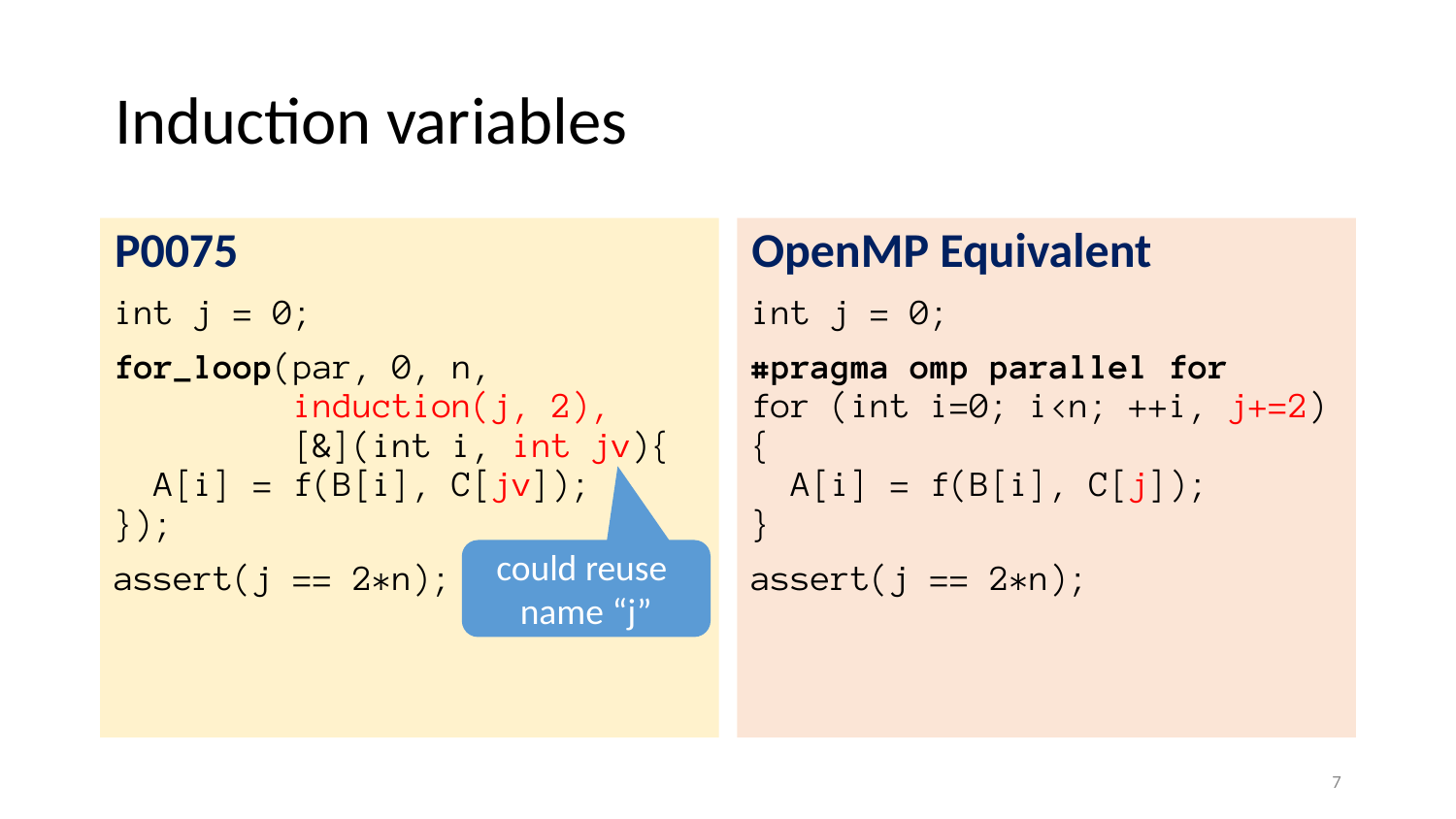

# Induction variables
P0075
int j = 0;
for_loop(par, 0, n,
         induction(j, 2),
         [&](int i, int jv){
  A[i] = f(B[i], C[jv]);
});
assert(j == 2*n);
OpenMP Equivalent
int j = 0;
#pragma omp parallel for
for (int i=0; i<n; ++i, j+=2) {
  A[i] = f(B[i], C[j]);
}
assert(j == 2*n);
could reuse  name “j”
7